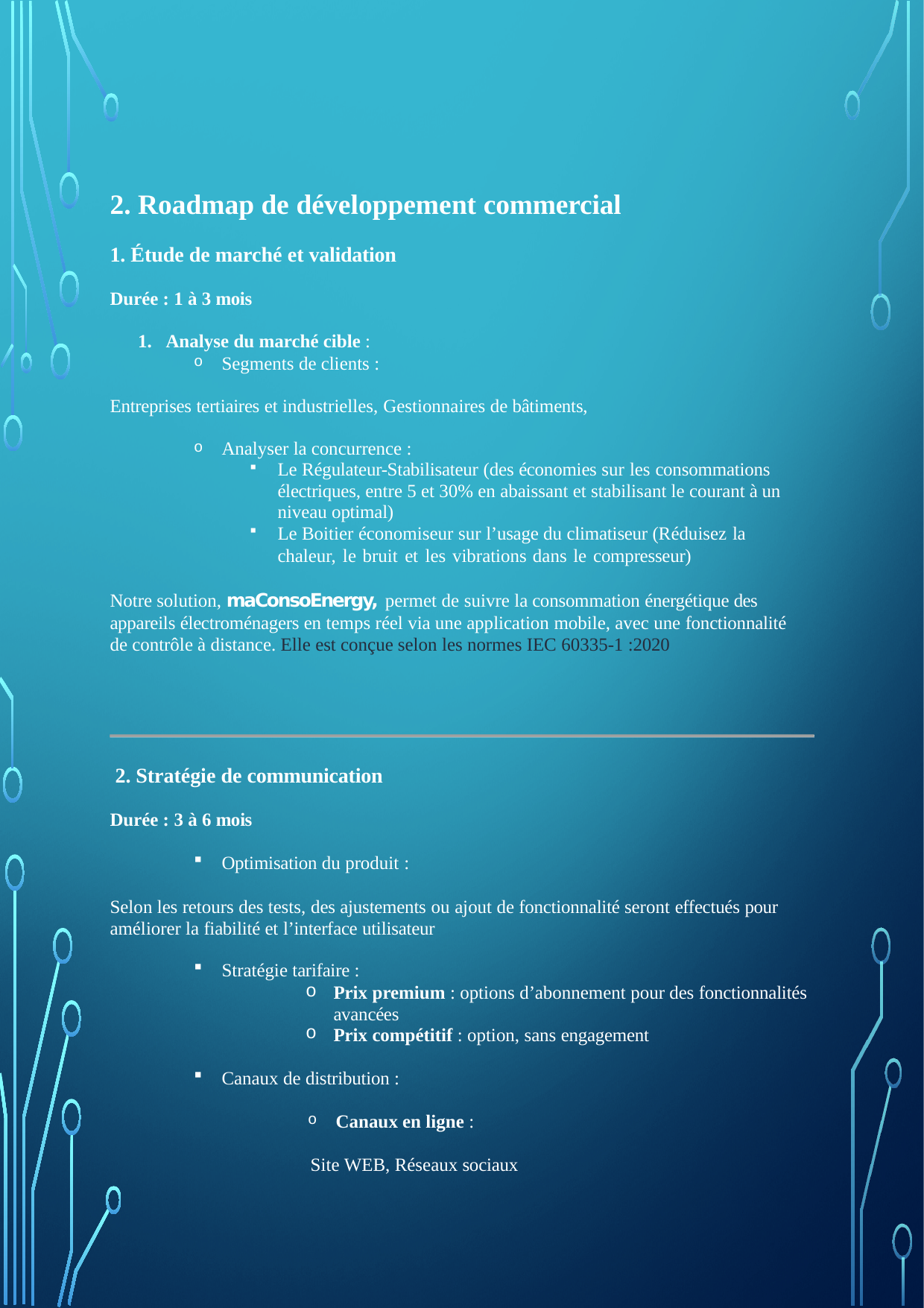

2. Roadmap de développement commercial
Étude de marché et validation
Durée : 1 à 3 mois
Analyse du marché cible :
Segments de clients :
Entreprises tertiaires et industrielles, Gestionnaires de bâtiments,
Analyser la concurrence :
Le Régulateur-Stabilisateur (des économies sur les consommations électriques, entre 5 et 30% en abaissant et stabilisant le courant à un niveau optimal)
Le Boitier économiseur sur l’usage du climatiseur (Réduisez la
chaleur, le bruit et les vibrations dans le compresseur)

Notre solution, maConsoEnergy, permet de suivre la consommation énergétique des
appareils électroménagers en temps réel via une application mobile, avec une fonctionnalité de contrôle à distance. Elle est conçue selon les normes IEC 60335-1 :2020

Stratégie de communication
Durée : 3 à 6 mois
Optimisation du produit :

Selon les retours des tests, des ajustements ou ajout de fonctionnalité seront effectués pour améliorer la fiabilité et l’interface utilisateur
Stratégie tarifaire :
Prix premium : options d’abonnement pour des fonctionnalités avancées
Prix compétitif : option, sans engagement
Canaux de distribution :
Canaux en ligne :
Site WEB, Réseaux sociaux